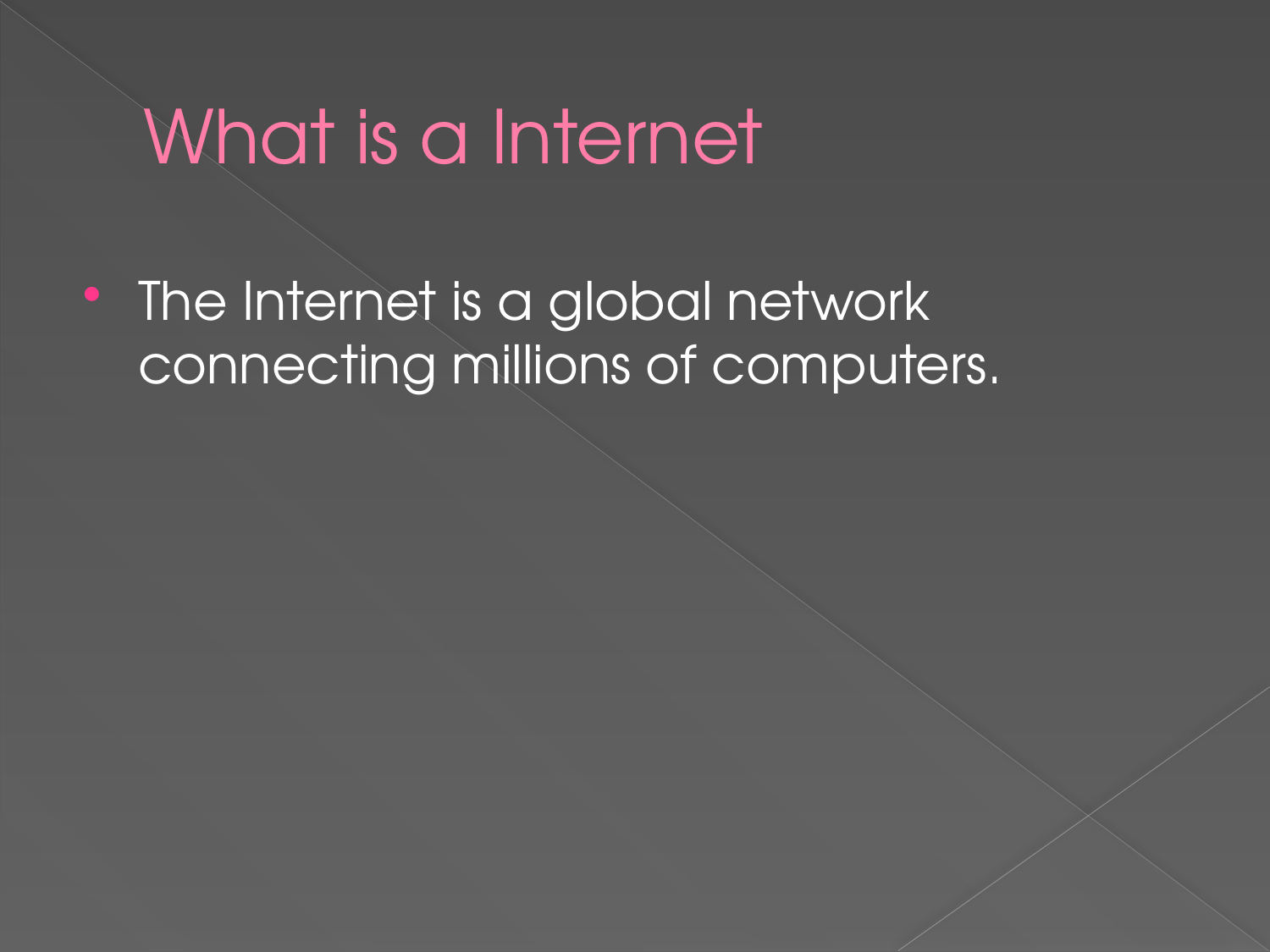

# What is a Internet
The Internet is a global network connecting millions of computers.